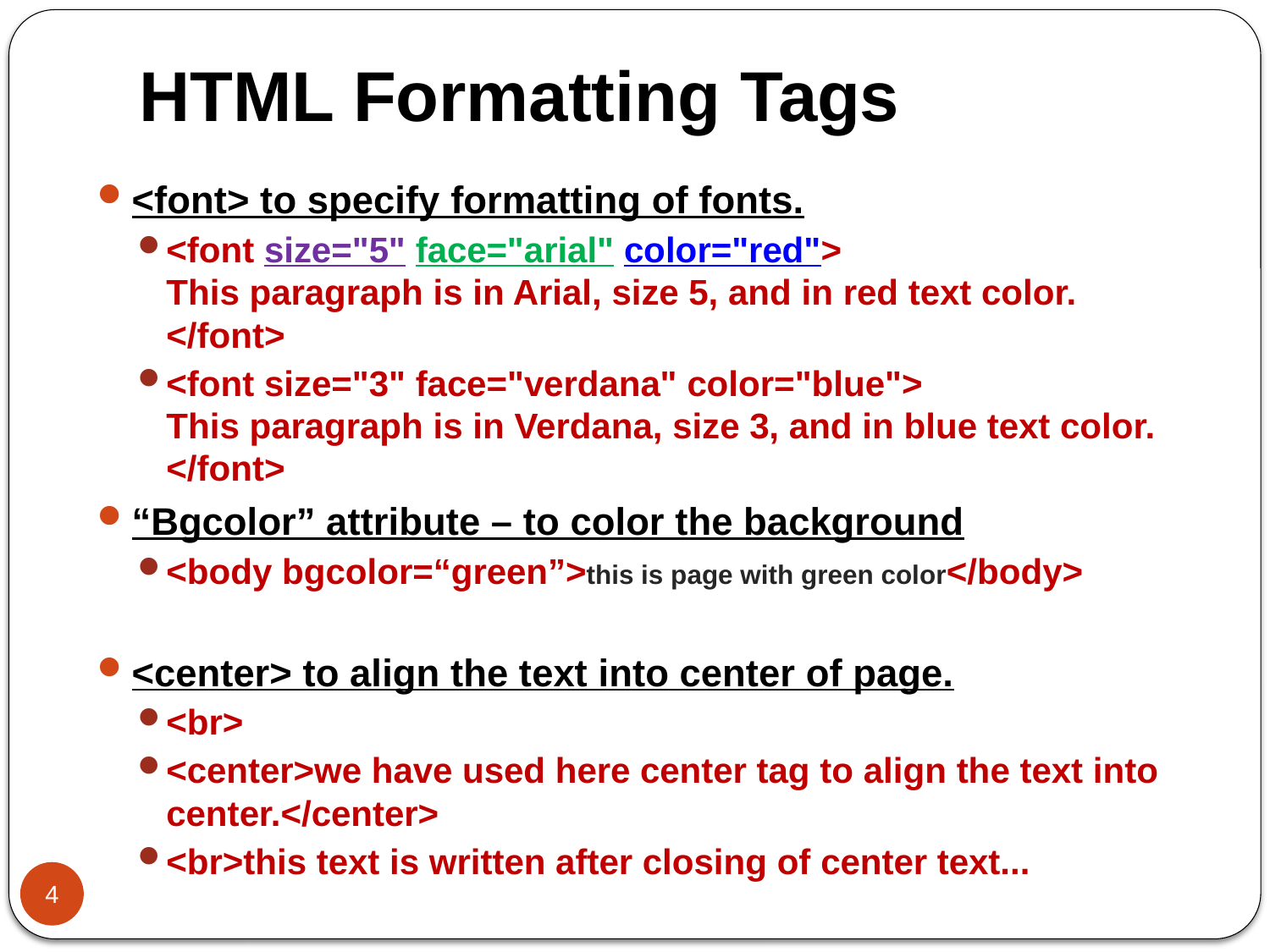

# HTML Formatting Tags
<font> to specify formatting of fonts.
<font size="5" face="arial" color="red">
This paragraph is in Arial, size 5, and in red text color.
</font>
<font size="3" face="verdana" color="blue">
This paragraph is in Verdana, size 3, and in blue text color.
</font>
“Bgcolor” attribute – to color the background
<body bgcolor=“green”>this is page with green color</body>

<center> to align the text into center of page.
<br>
<center>we have used here center tag to align the text into center.</center>
<br>this text is written after closing of center text...

4